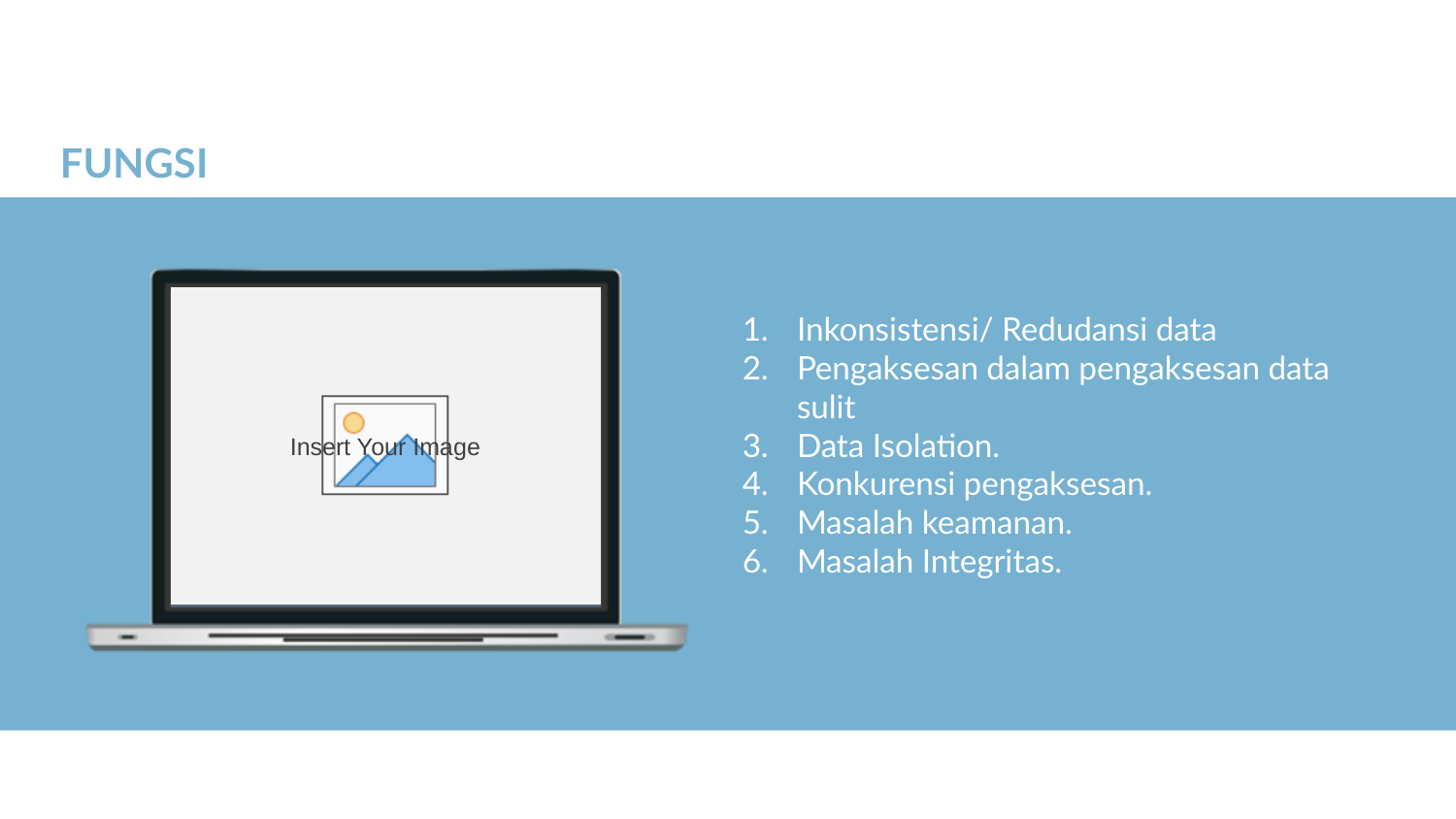

FUNGSI

Inkonsistensi/ Redudansi data
Pengaksesan dalam pengaksesan data sulit
Data Isolation.
Konkurensi pengaksesan.
Masalah keamanan.
Masalah Integritas.